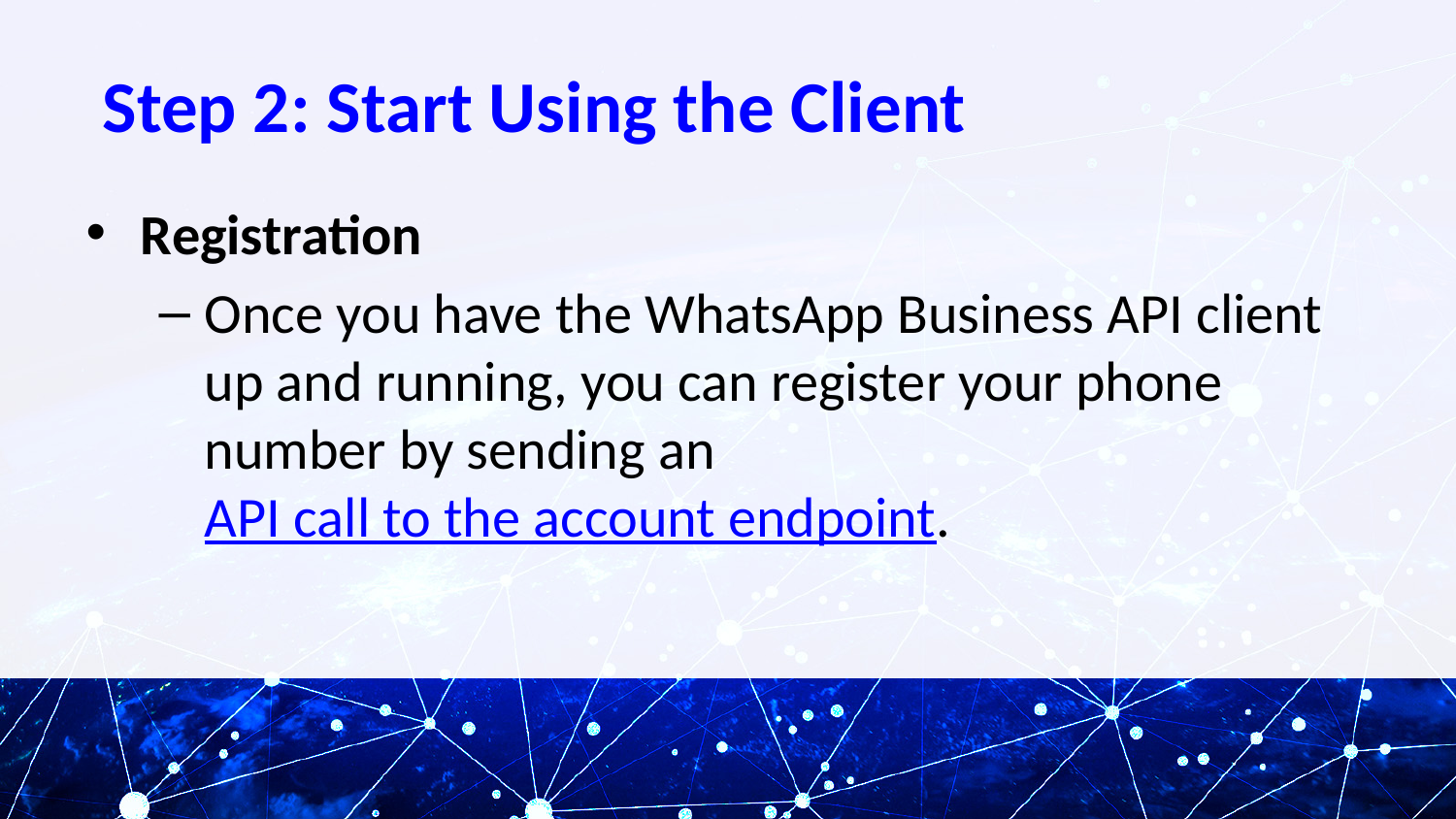

# Step 2: Start Using the Client
Registration
Once you have the WhatsApp Business API client up and running, you can register your phone number by sending an API call to the account endpoint.